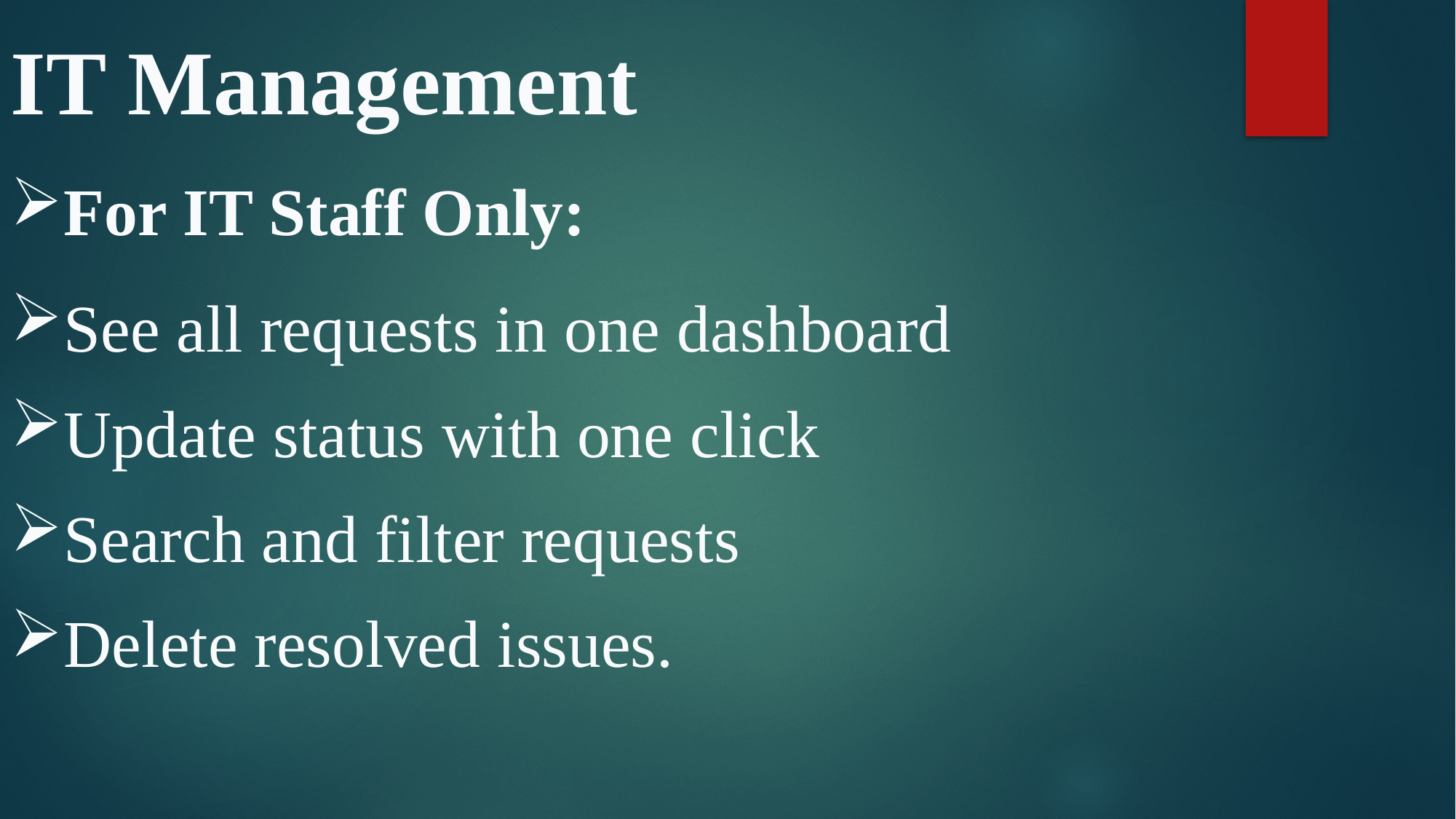

IT Management
For IT Staff Only:
See all requests in one dashboard
Update status with one click
Search and filter requests
Delete resolved issues.